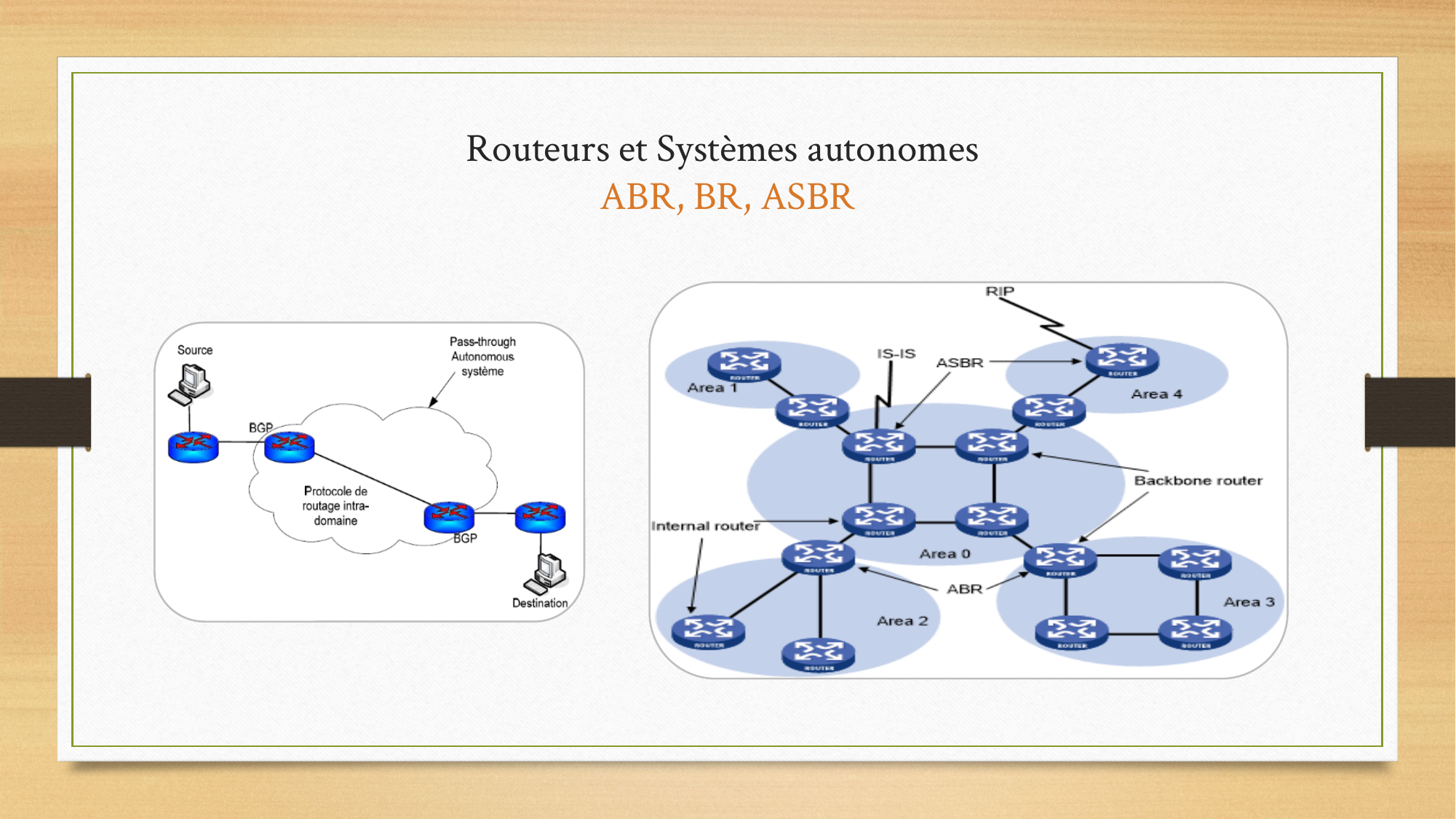

Routeurs et Systèmes autonomes
ABR, BR, ASBR